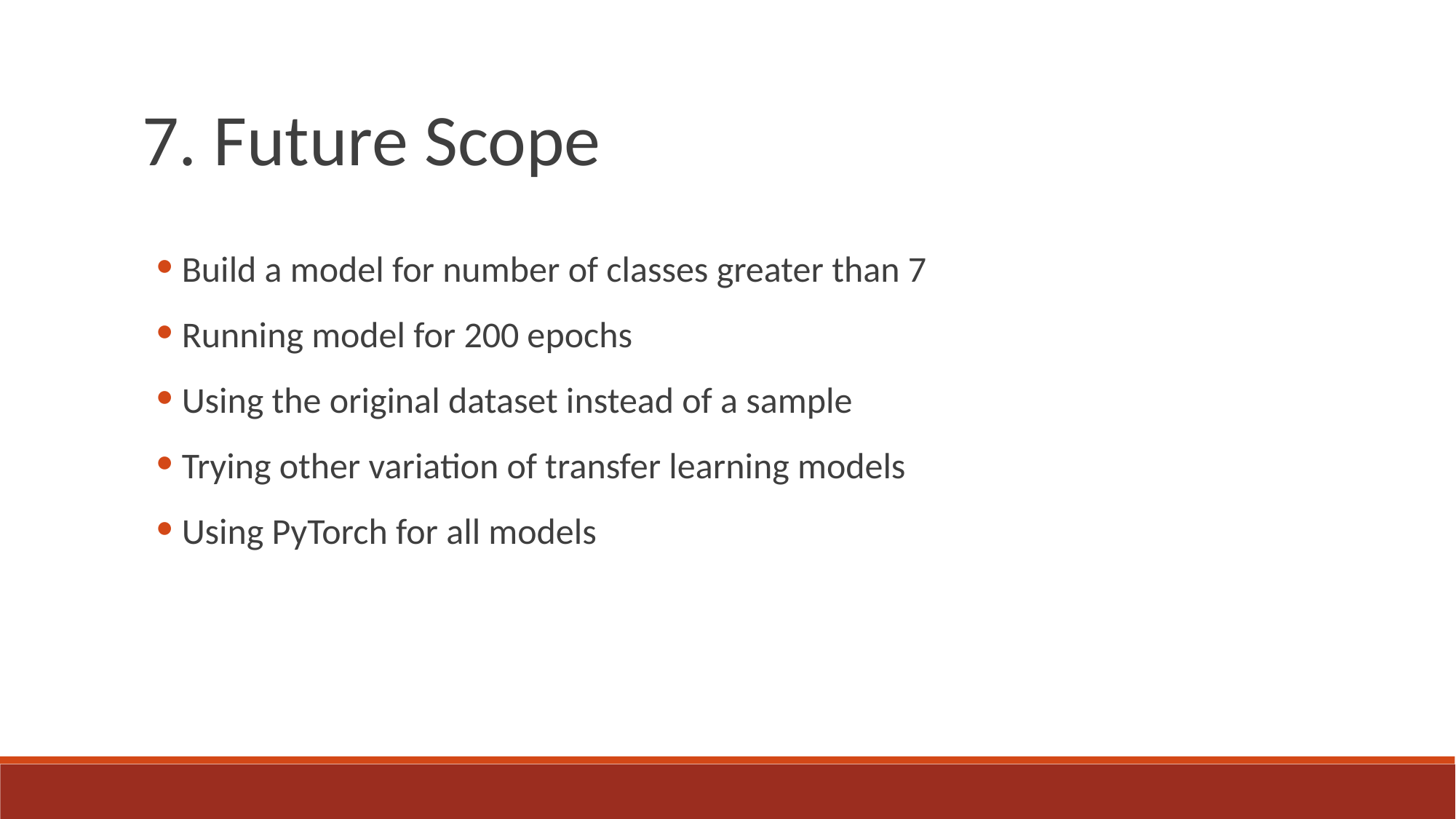

7. Future Scope
 Build a model for number of classes greater than 7
 Running model for 200 epochs
 Using the original dataset instead of a sample
 Trying other variation of transfer learning models
 Using PyTorch for all models